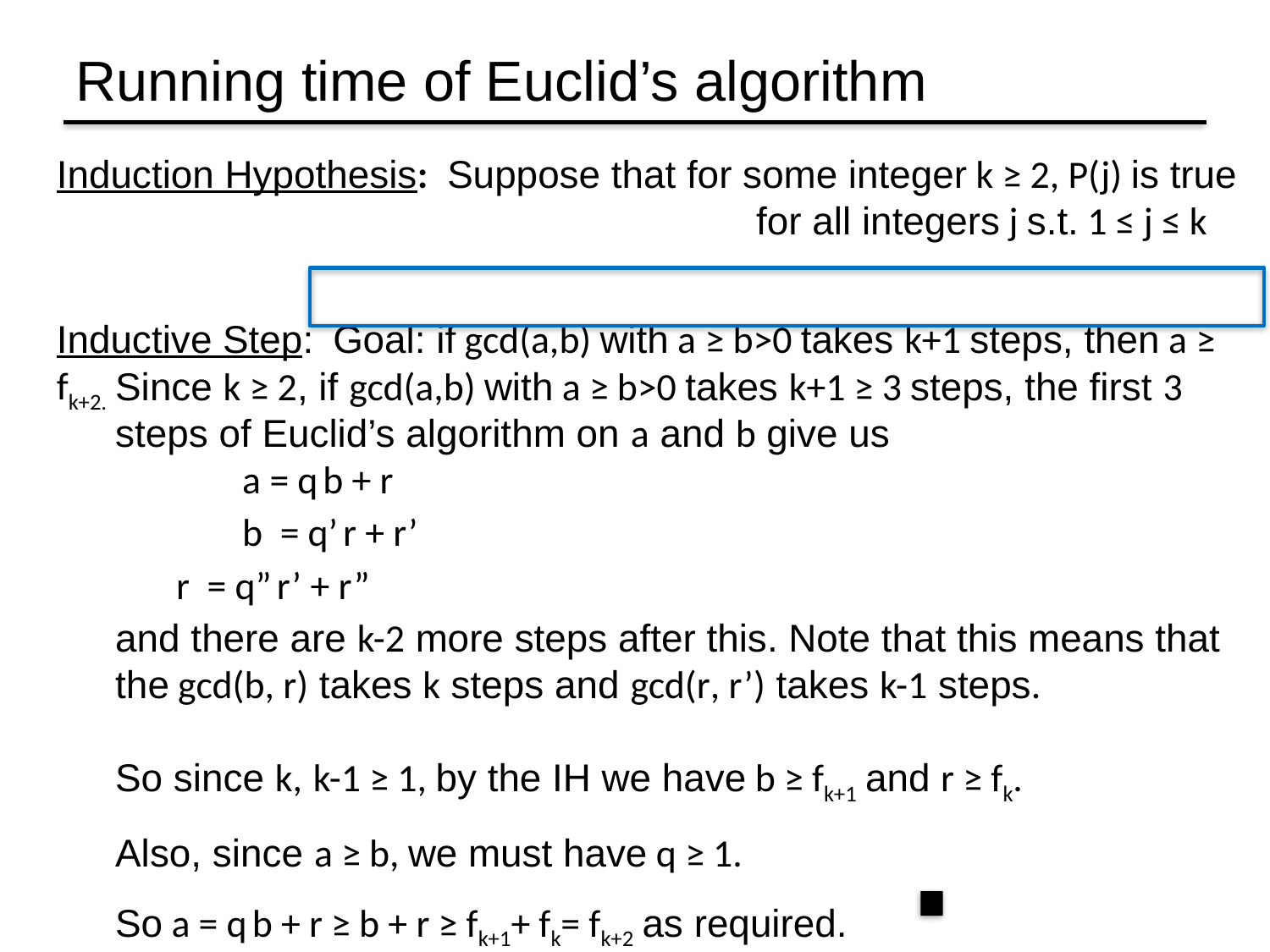

# Running time of Euclid’s algorithm
Induction Hypothesis:  Suppose that for some integer k ≥ 2, P(j) is true 					      for all integers j s.t. 1 ≤ j ≤ k

Inductive Step:  Goal: if gcd(a,b) with a ≥ b>0 takes k+1 steps, then a ≥ fk+2.

Since k ≥ 2, if gcd(a,b) with a ≥ b>0 takes k+1 ≥ 3 steps, the first 3 steps of Euclid’s algorithm on a and b give us
	a = q b + r
	b  = q’ r + r’
       r  = q” r’ + r”
and there are k-2 more steps after this. Note that this means that the gcd(b, r) takes k steps and gcd(r, r’) takes k-1 steps.

So since k, k-1 ≥ 1, by the IH we have b ≥ fk+1 and r ≥ fk.

Also, since a ≥ b, we must have q ≥ 1.

So a = q b + r ≥ b + r ≥ fk+1+ fk= fk+2 as required.